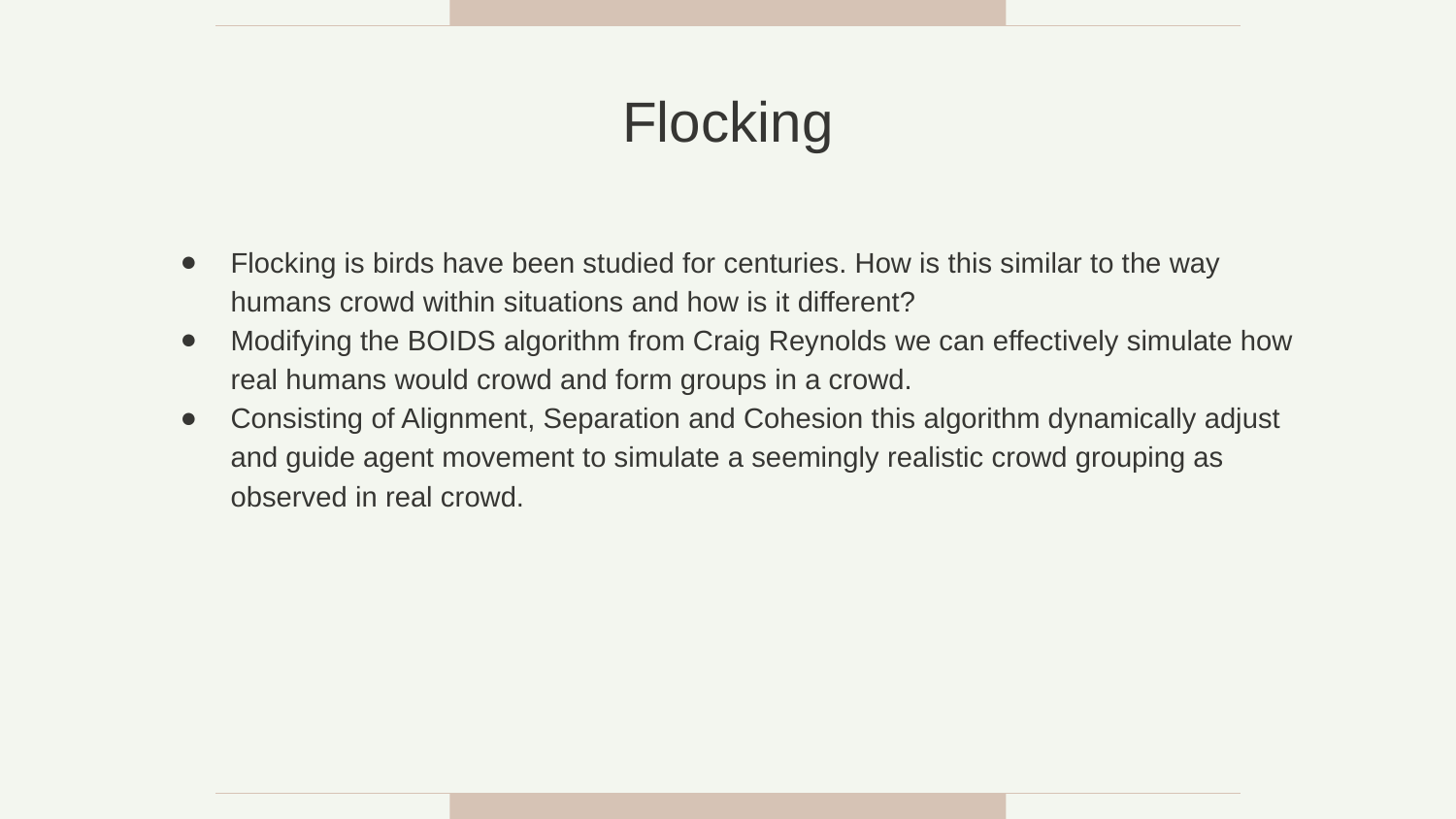

# Flocking
Flocking is birds have been studied for centuries. How is this similar to the way humans crowd within situations and how is it different?
Modifying the BOIDS algorithm from Craig Reynolds we can effectively simulate how real humans would crowd and form groups in a crowd.
Consisting of Alignment, Separation and Cohesion this algorithm dynamically adjust and guide agent movement to simulate a seemingly realistic crowd grouping as observed in real crowd.